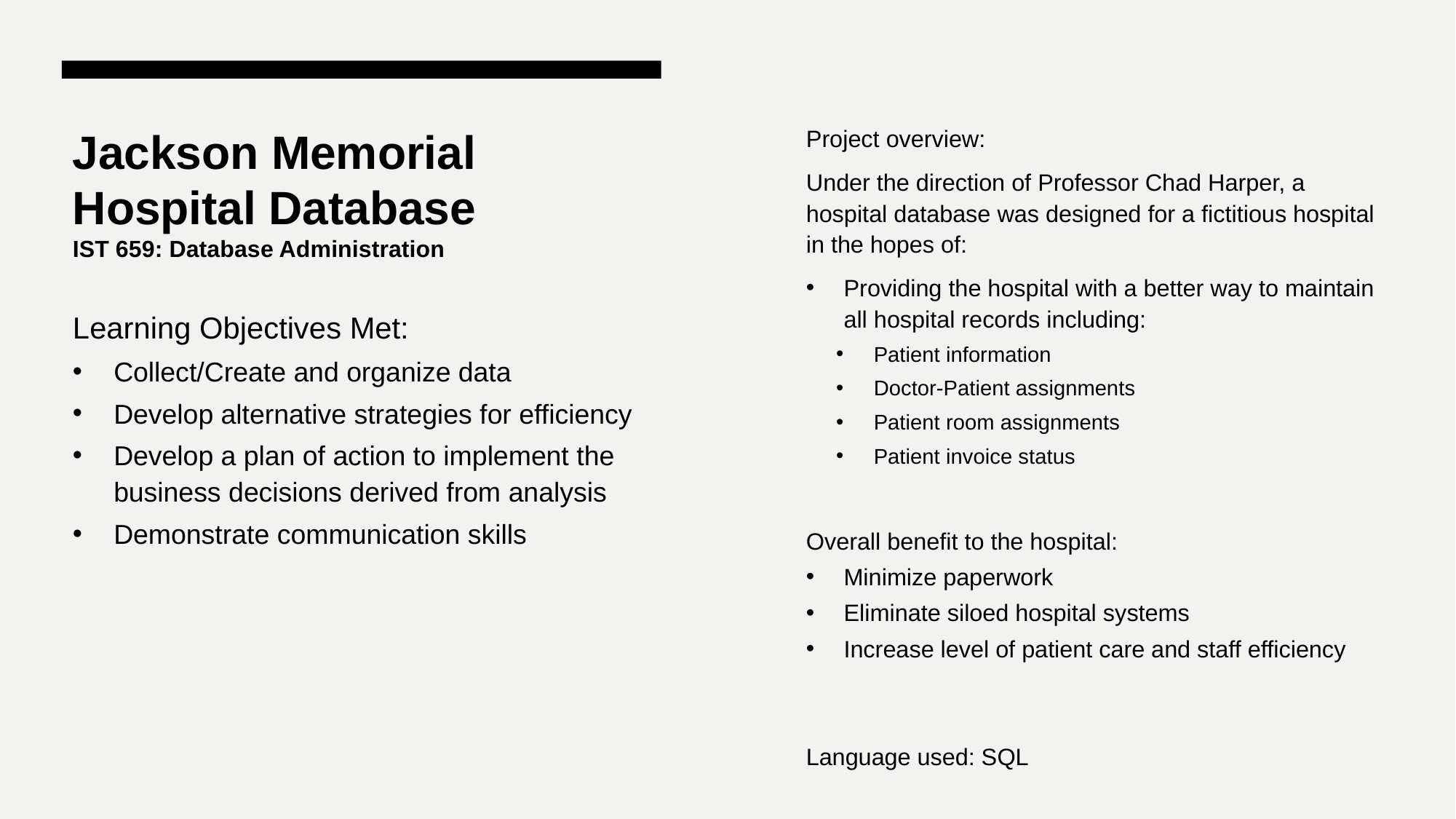

Project overview:
Under the direction of Professor Chad Harper, a hospital database was designed for a fictitious hospital in the hopes of:
Providing the hospital with a better way to maintain all hospital records including:
Patient information
Doctor-Patient assignments
Patient room assignments
Patient invoice status

Overall benefit to the hospital:
Minimize paperwork
Eliminate siloed hospital systems
Increase level of patient care and staff efficiency

Language used: SQL
# Jackson Memorial Hospital Database IST 659: Database Administration
Learning Objectives Met:
Collect/Create and organize data
Develop alternative strategies for efficiency
Develop a plan of action to implement the business decisions derived from analysis
Demonstrate communication skills